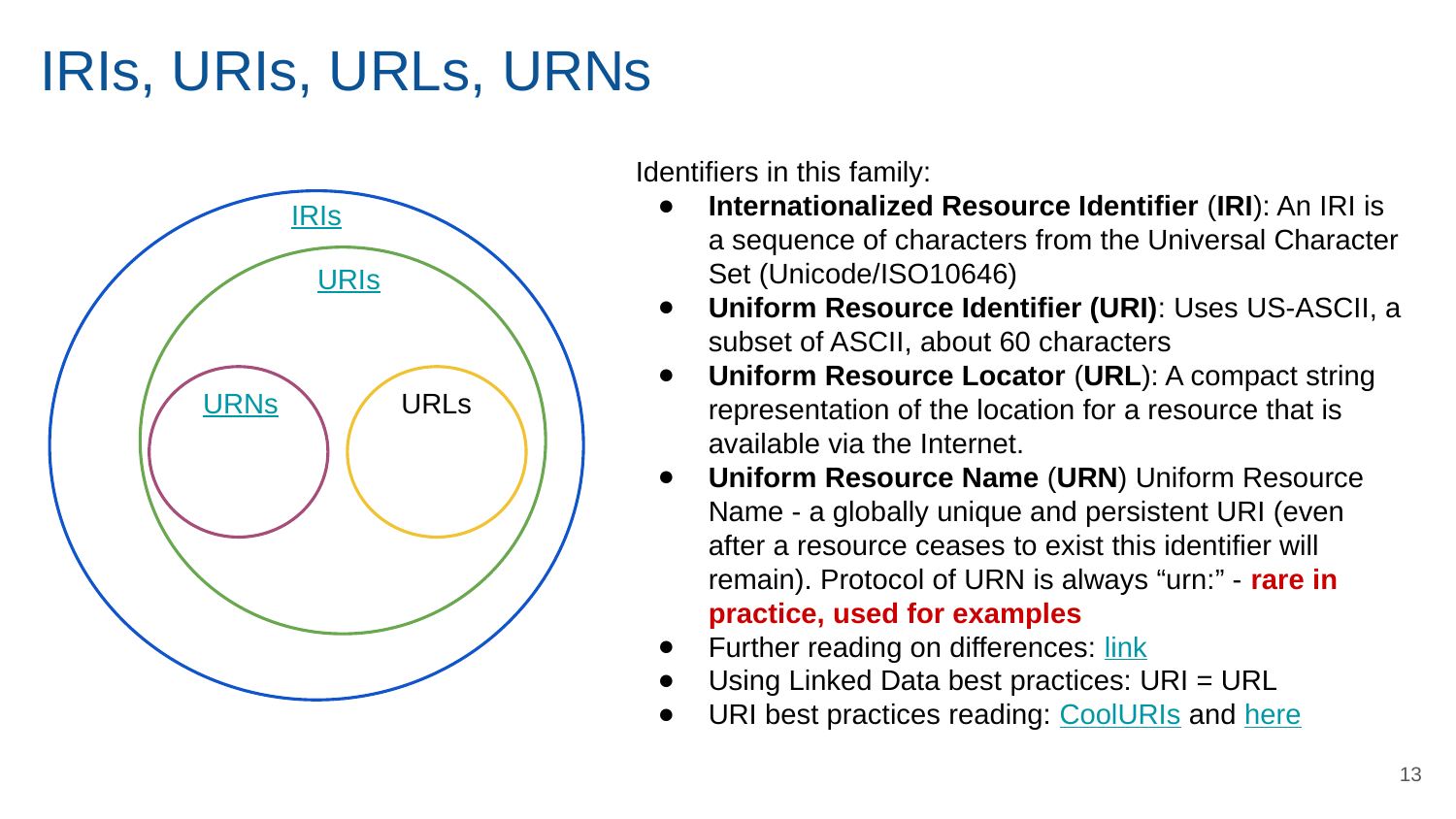

# IRIs, URIs, URLs, URNs
Identifiers in this family:
Internationalized Resource Identifier (IRI): An IRI is a sequence of characters from the Universal Character Set (Unicode/ISO10646)
Uniform Resource Identifier (URI): Uses US-ASCII, a subset of ASCII, about 60 characters
Uniform Resource Locator (URL): A compact string representation of the location for a resource that is available via the Internet.
Uniform Resource Name (URN) Uniform Resource Name - a globally unique and persistent URI (even after a resource ceases to exist this identifier will remain). Protocol of URN is always “urn:” - rare in practice, used for examples
Further reading on differences: link
Using Linked Data best practices: URI = URL
URI best practices reading: CoolURIs and here
IRIs

URIs

URNs
URLs
13